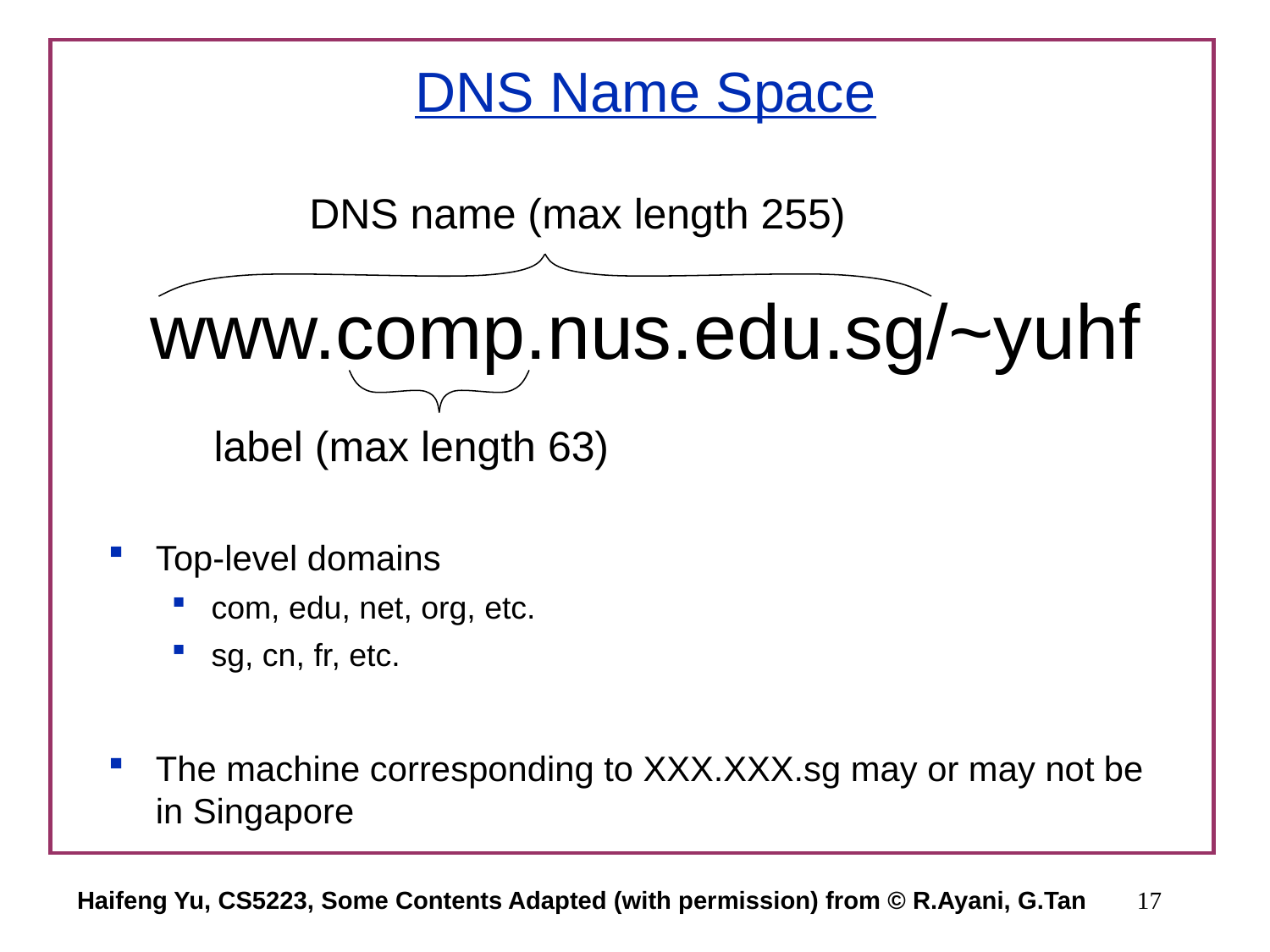

# DNS Name Space
DNS name (max length 255)
www.comp.nus.edu.sg/~yuhf

label (max length 63)
Top-level domains
com, edu, net, org, etc.
sg, cn, fr, etc.

The machine corresponding to XXX.XXX.sg may or may not be in Singapore
Haifeng Yu, CS5223, Some Contents Adapted (with permission) from © R.Ayani, G.Tan
17